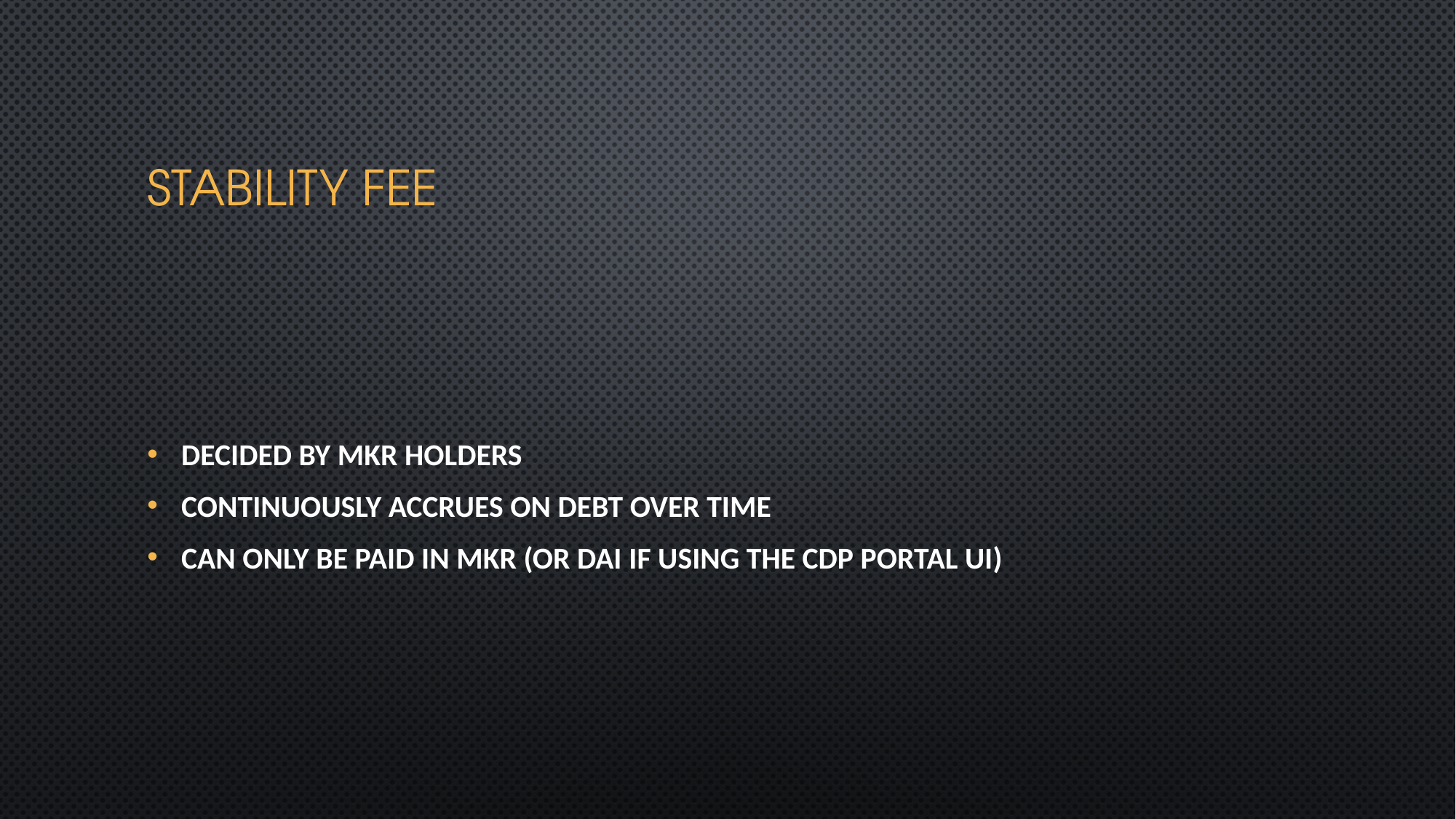

# Stability Fee
Decided by MKR holders
Continuously accrues on debt over time
Can only be paid in MKR (or Dai if using the CDP Portal UI)